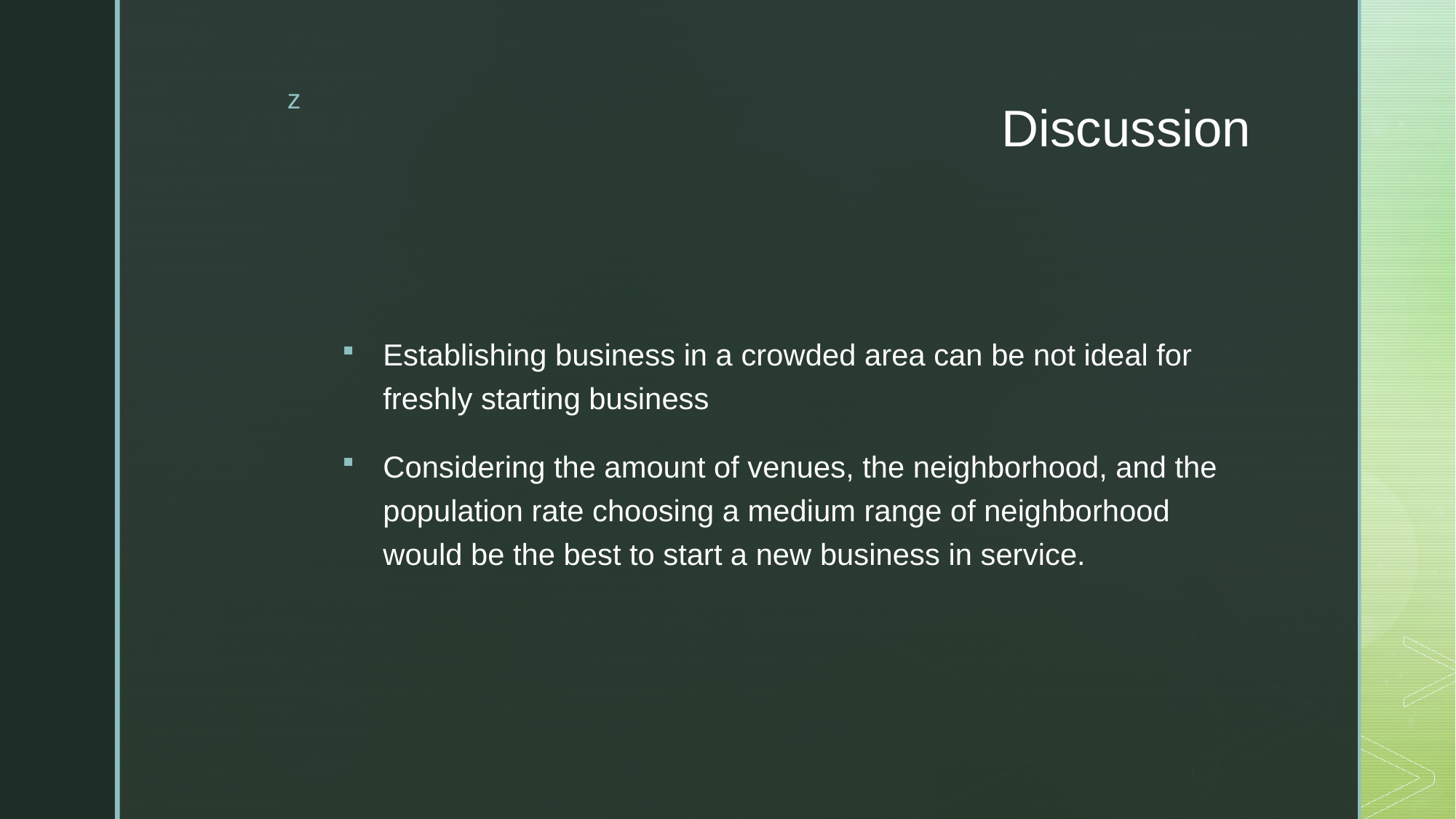

# Discussion
Establishing business in a crowded area can be not ideal for freshly starting business
Considering the amount of venues, the neighborhood, and the population rate choosing a medium range of neighborhood would be the best to start a new business in service.